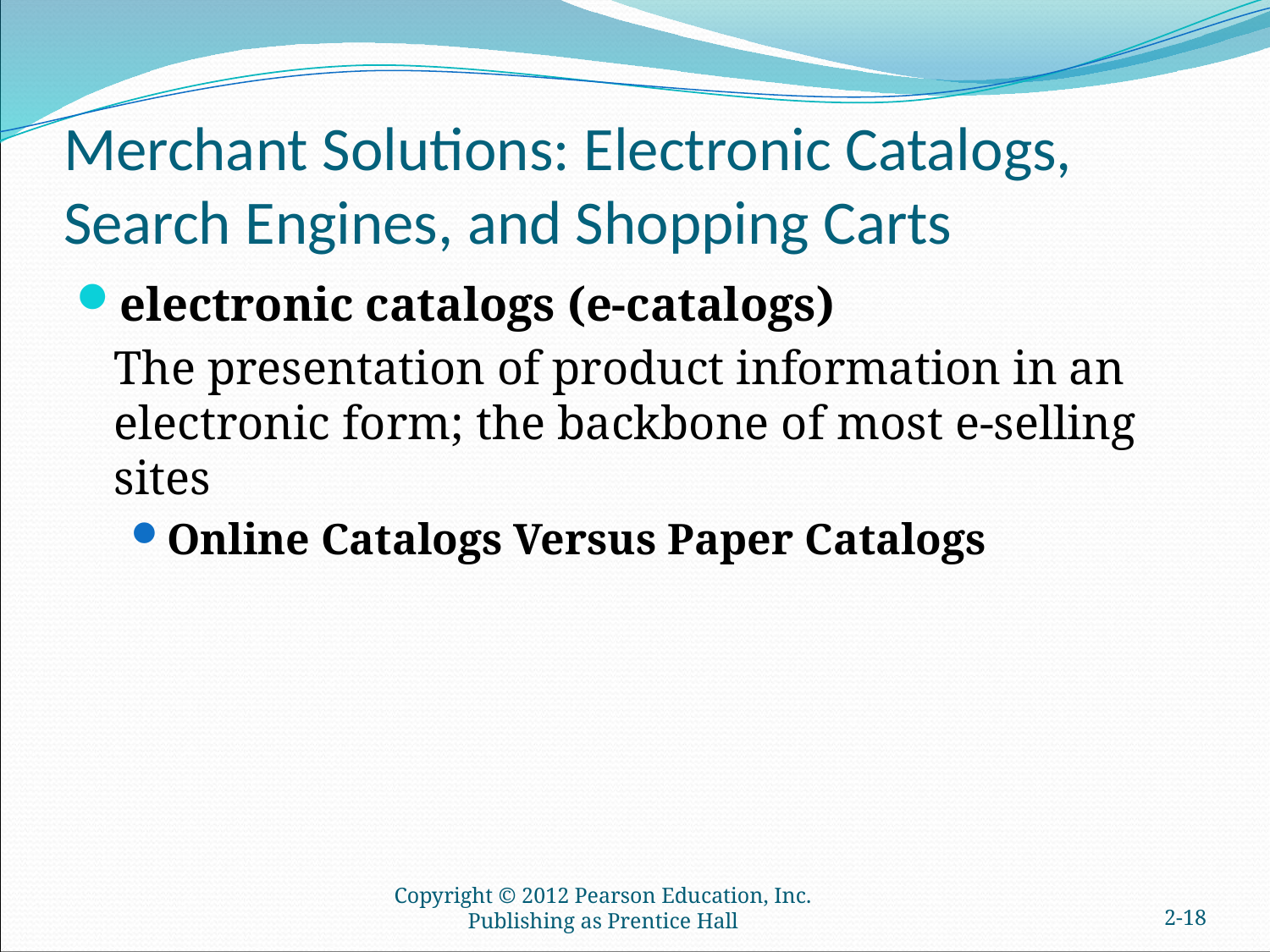

# Merchant Solutions: Electronic Catalogs, Search Engines, and Shopping Carts
electronic catalogs (e-catalogs)
	The presentation of product information in an electronic form; the backbone of most e-selling sites
Online Catalogs Versus Paper Catalogs
Copyright © 2012 Pearson Education, Inc. Publishing as Prentice Hall
2-18